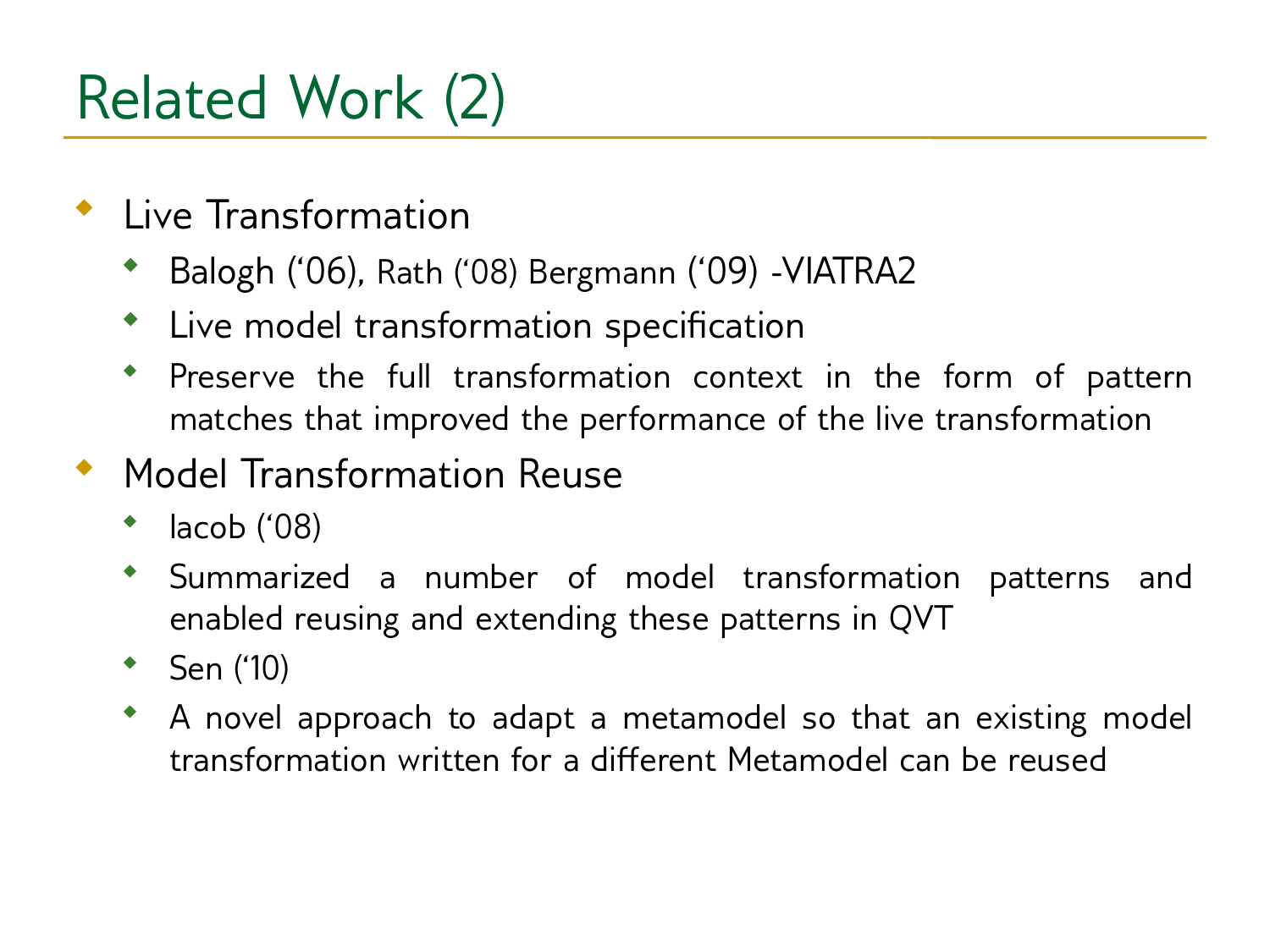

# Related Work (2)
Live Transformation
Balogh (‘06), Rath (‘08) Bergmann (‘09) -VIATRA2
Live model transformation specification
Preserve the full transformation context in the form of pattern matches that improved the performance of the live transformation
Model Transformation Reuse
Iacob (‘08)
Summarized a number of model transformation patterns and enabled reusing and extending these patterns in QVT
Sen (‘10)
A novel approach to adapt a metamodel so that an existing model transformation written for a different Metamodel can be reused